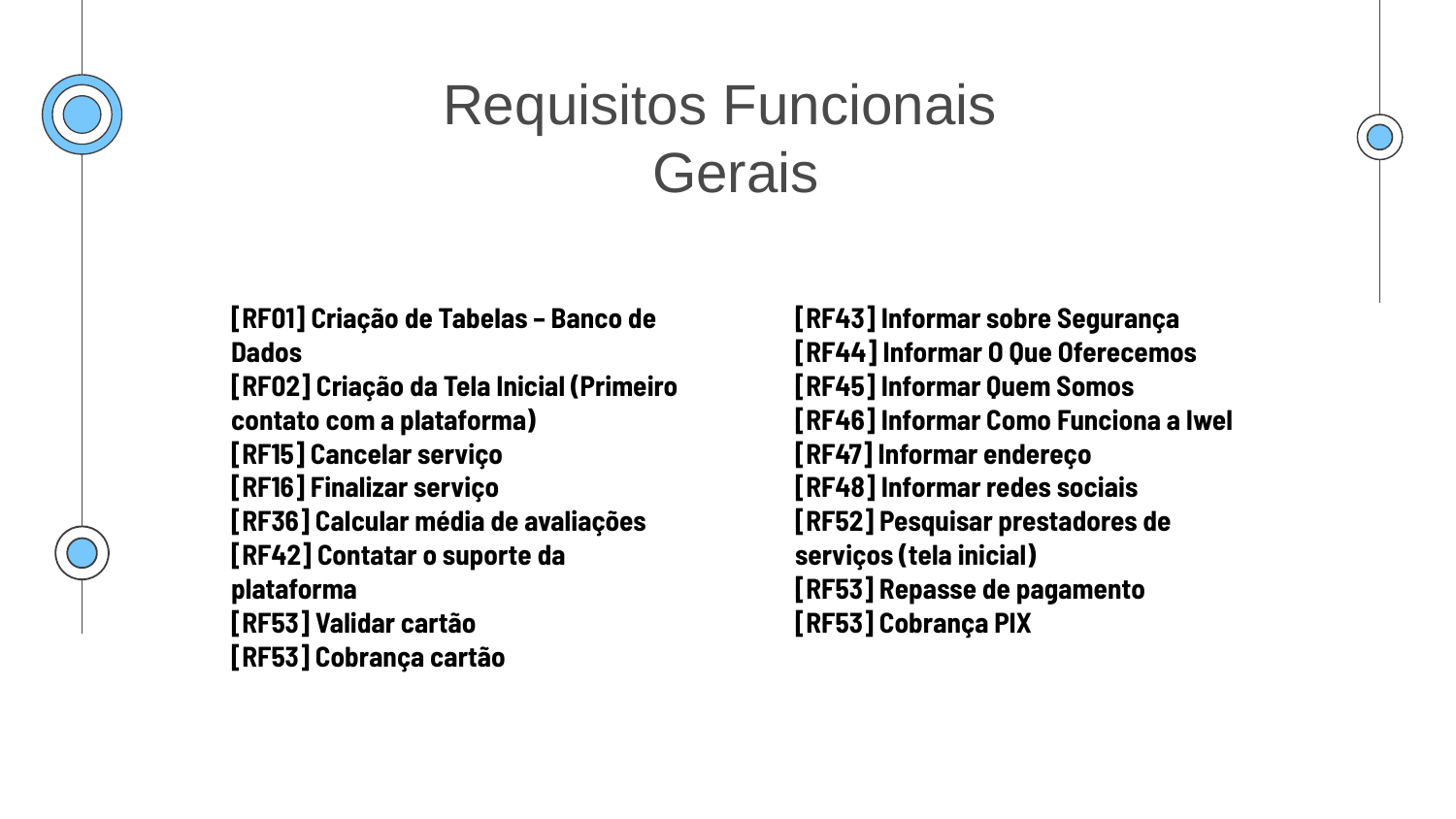

# Requisitos Funcionais  Gerais
[RF01] Criação de Tabelas – Banco de Dados
[RF02] Criação da Tela Inicial (Primeiro contato com a plataforma)
[RF15] Cancelar serviço
[RF16] Finalizar serviço
[RF36] Calcular média de avaliações
[RF42] Contatar o suporte da plataforma
[RF53] Validar cartão
[RF53] Cobrança cartão

[RF43] Informar sobre Segurança
[RF44] Informar O Que Oferecemos
[RF45] Informar Quem Somos
[RF46] Informar Como Funciona a Iwel
[RF47] Informar endereço
[RF48] Informar redes sociais
[RF52] Pesquisar prestadores de serviços (tela inicial)
[RF53] Repasse de pagamento
[RF53] Cobrança PIX